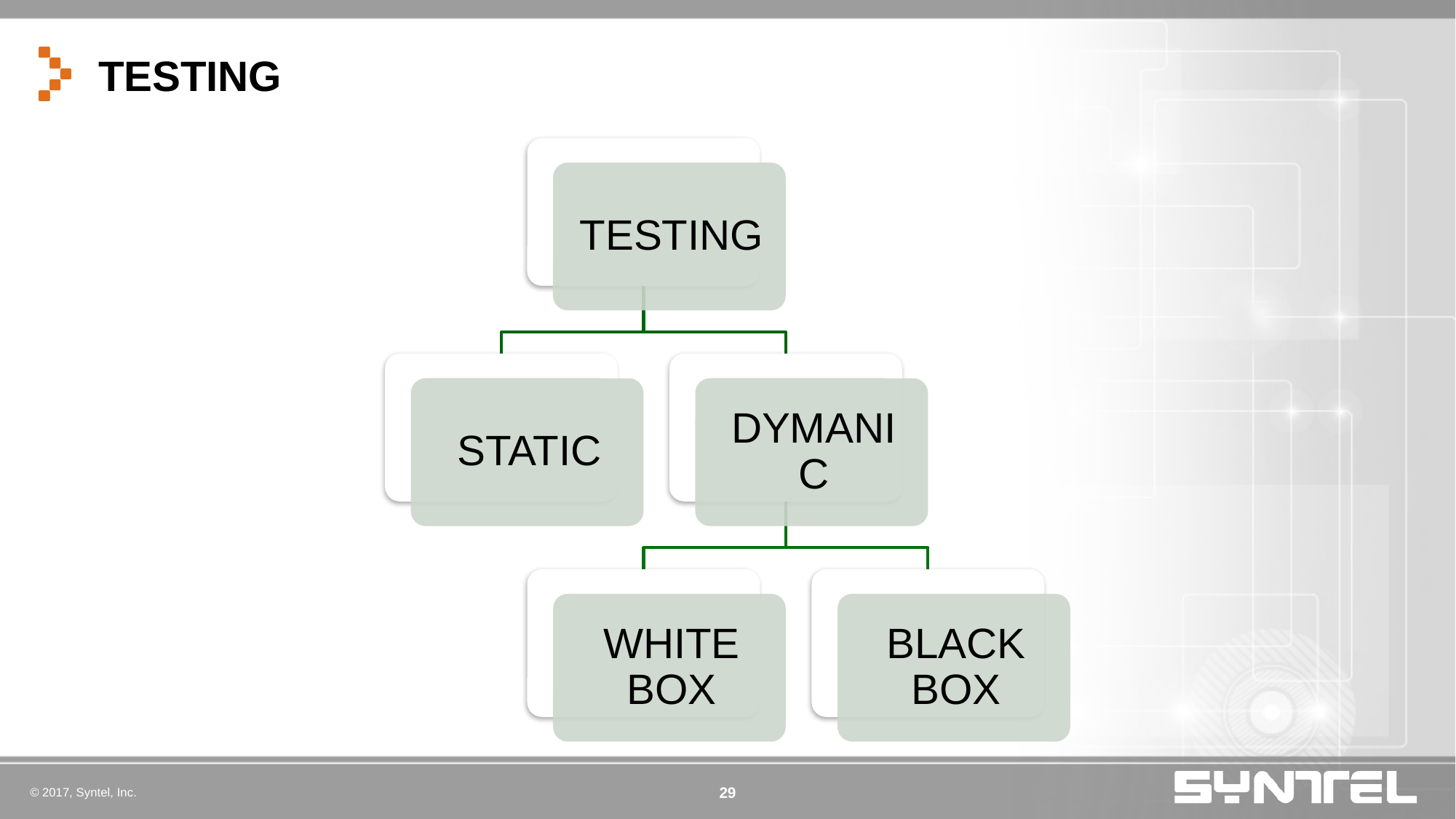

# TESTING
TESTING
STATIC
DYMANIC
WHITE BOX
BLACK BOX